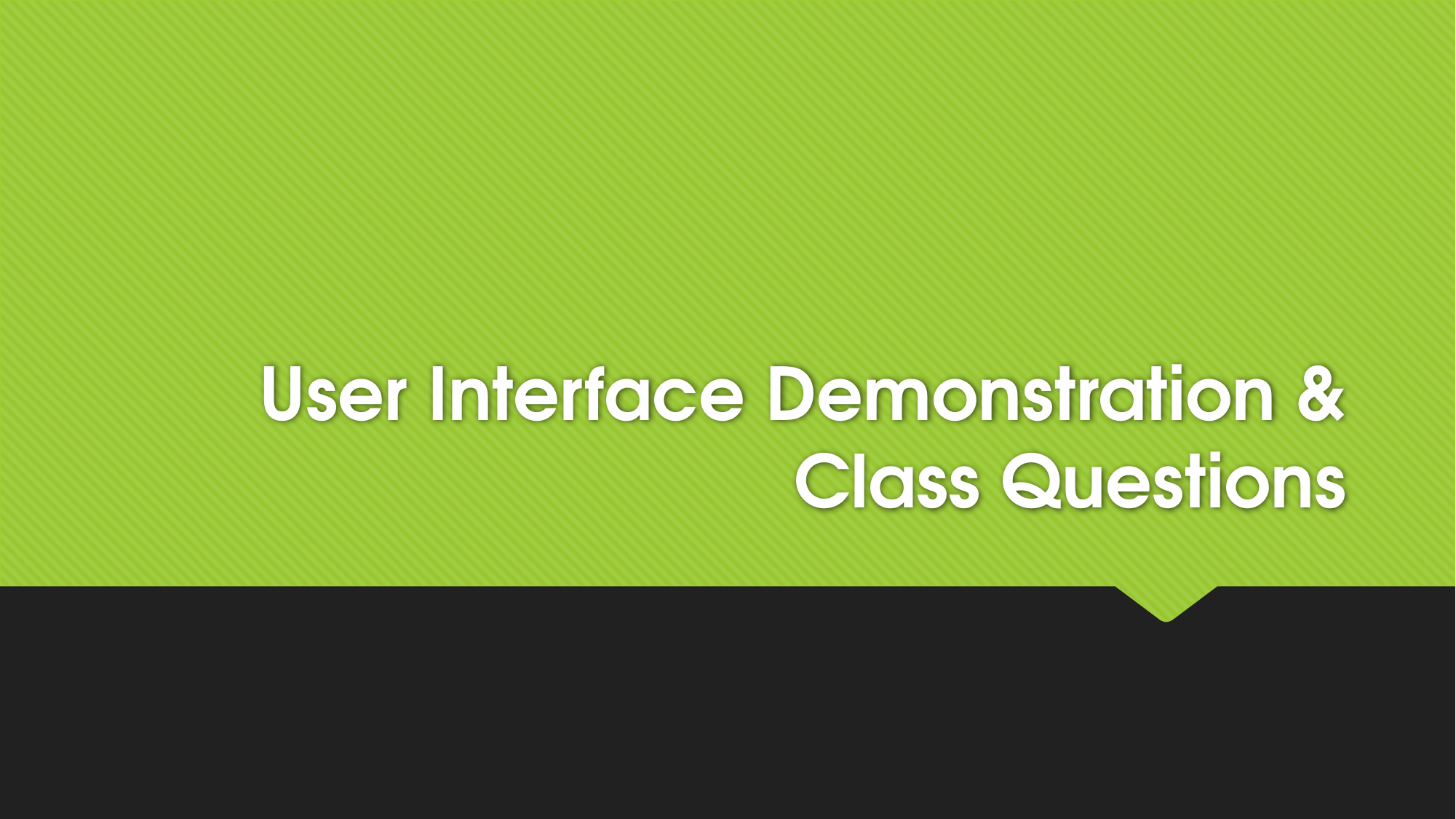

# User Interface Demonstration & Class Questions